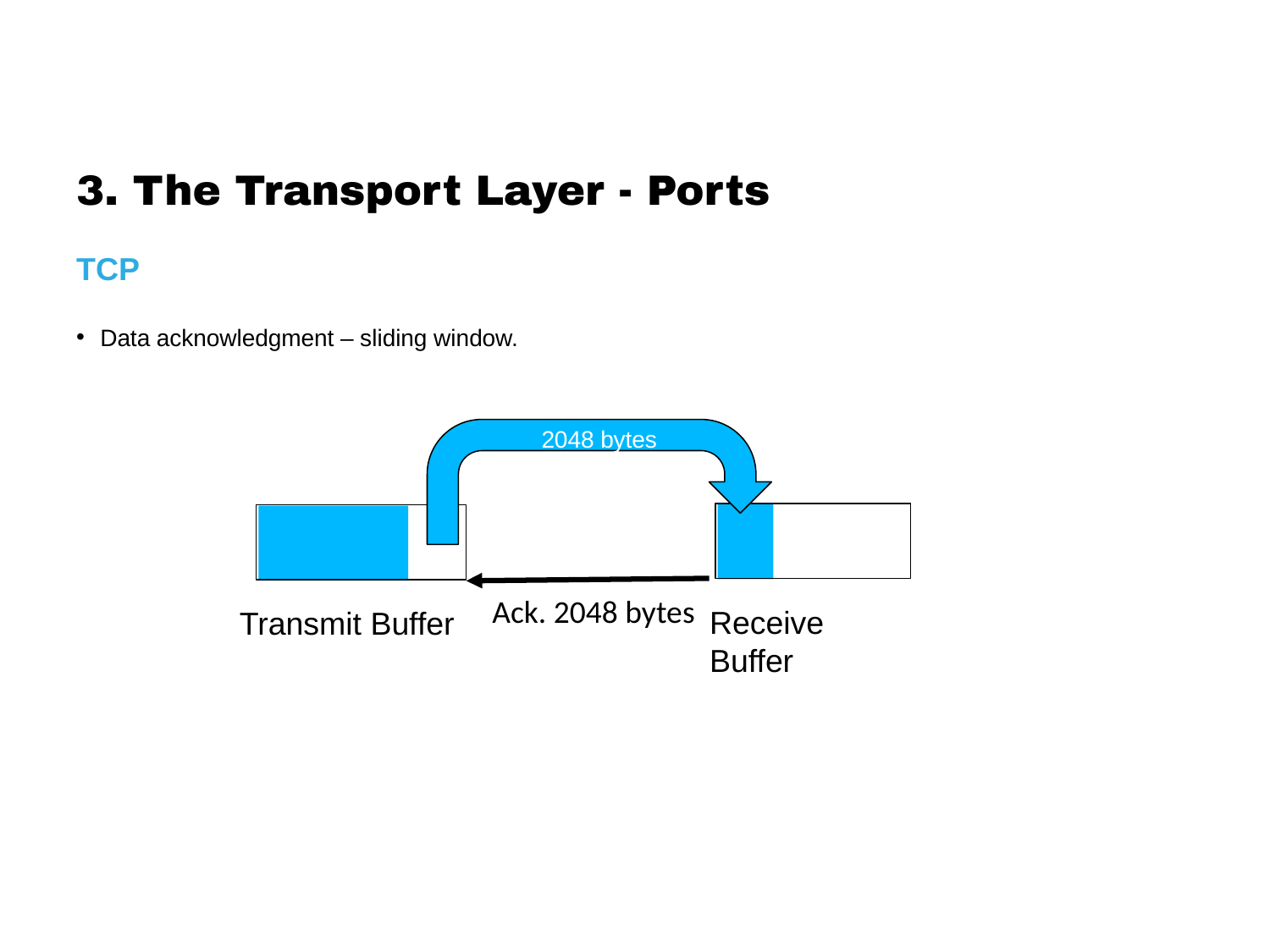

# 3. The Transport Layer - Ports
TCP
Data acknowledgment – sliding window.
2048 bytes

Receive Buffer
Transmit Buffer
Ack. 2048 bytes